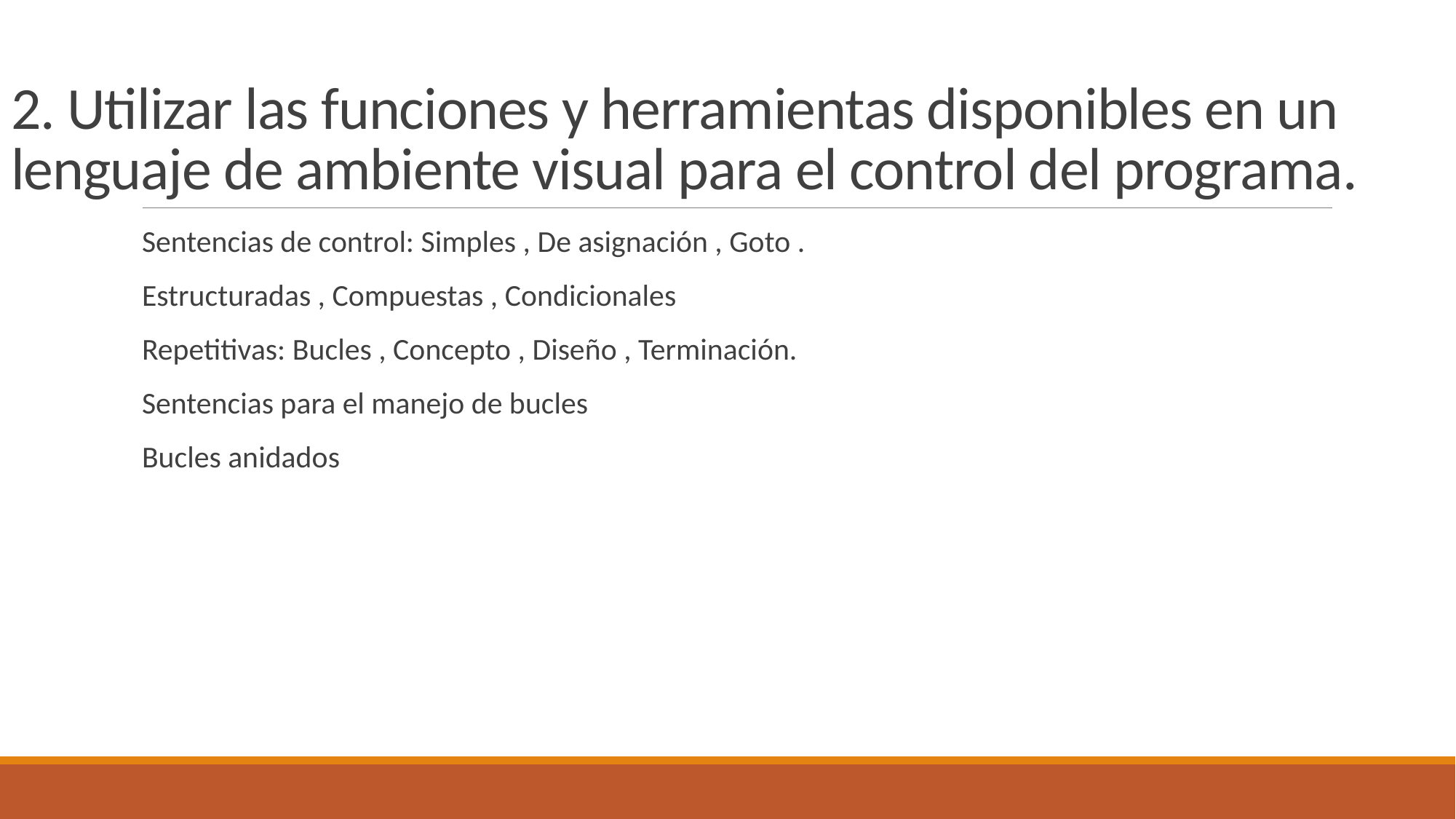

# 2. Utilizar las funciones y herramientas disponibles en un lenguaje de ambiente visual para el control del programa.
Sentencias de control: Simples , De asignación , Goto .
Estructuradas , Compuestas , Condicionales
Repetitivas: Bucles , Concepto , Diseño , Terminación.
Sentencias para el manejo de bucles
Bucles anidados